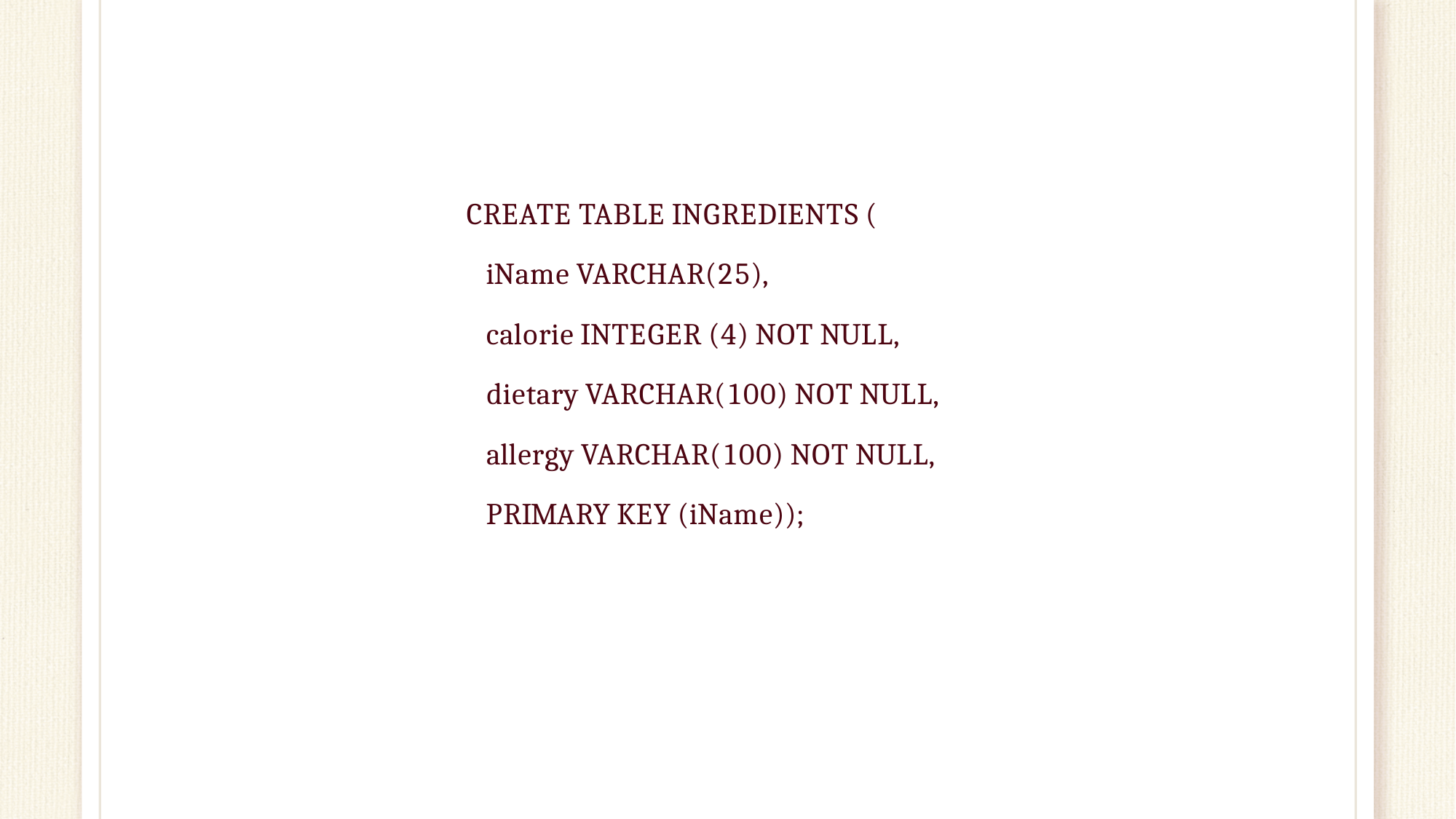

CREATE TABLE INGREDIENTS (
   iName VARCHAR(25),
   calorie INTEGER (4) NOT NULL,
   dietary VARCHAR(100) NOT NULL,
   allergy VARCHAR(100) NOT NULL,
   PRIMARY KEY (iName));